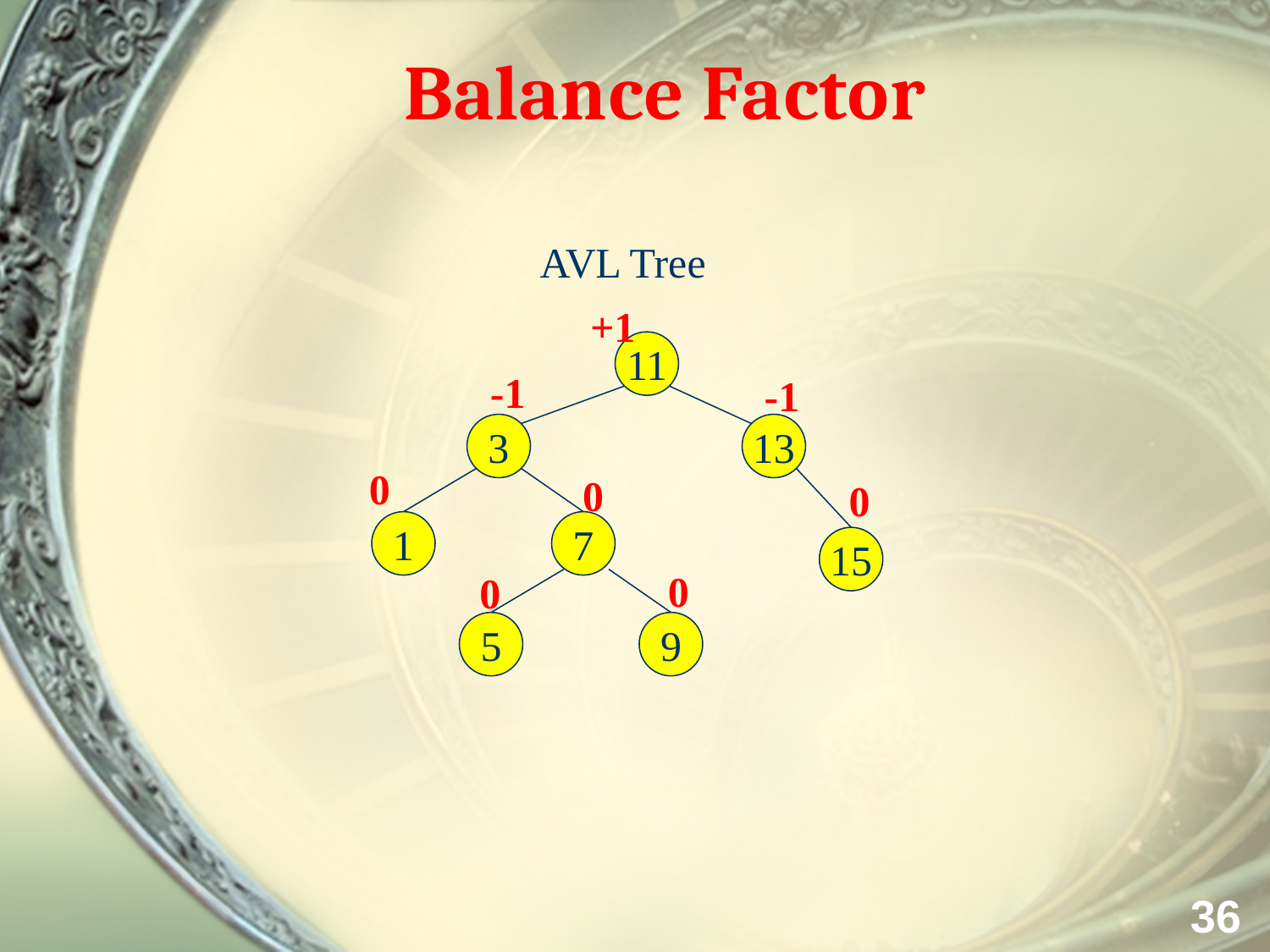

# Balance Factor
AVL Tree
+1
11
-1
-1
3
13
0
0
0
1
7
15
0
0
5
9
36